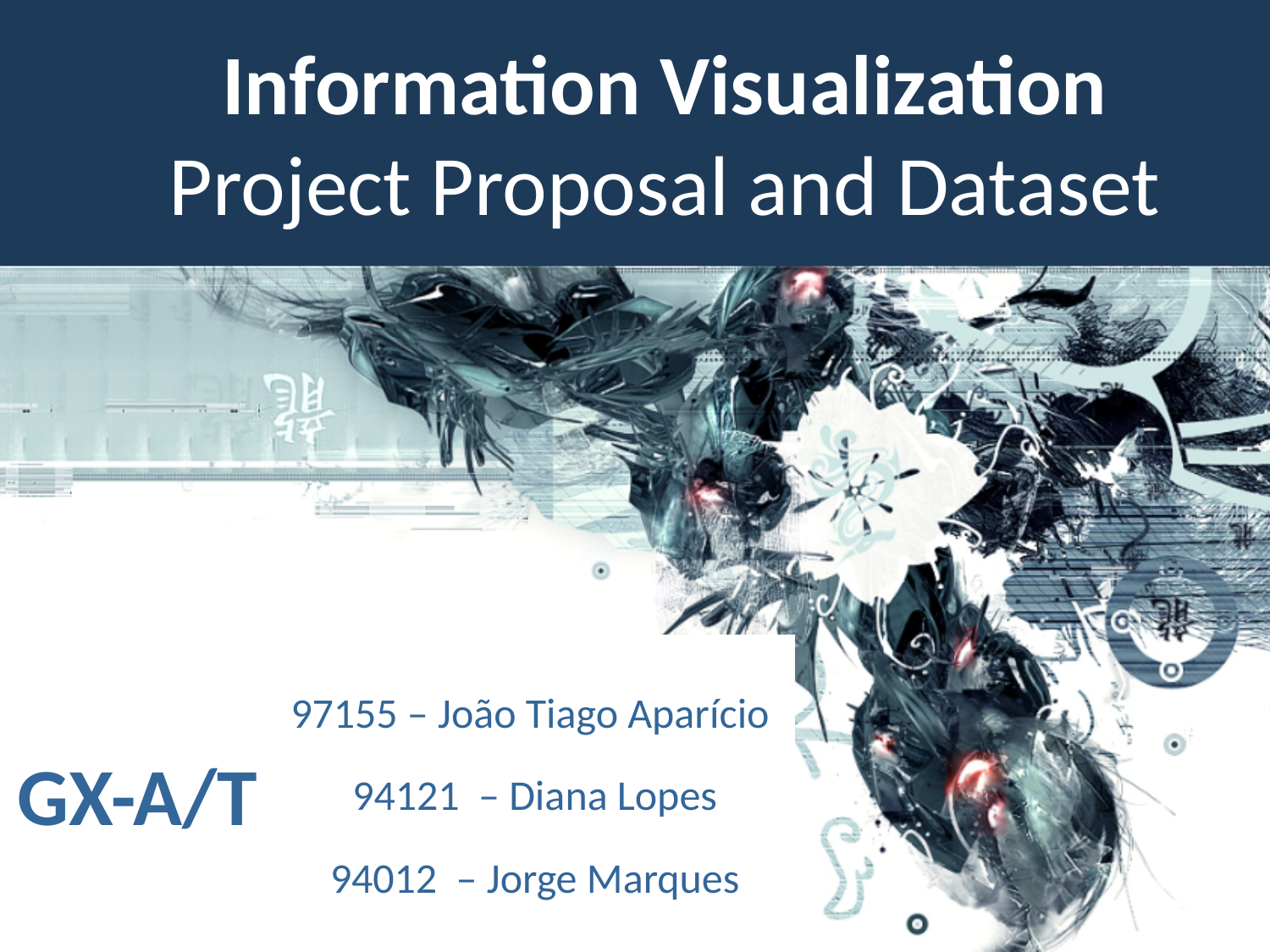

# Information Visualization Project Proposal and Dataset
97155 – João Tiago Aparício
94121  – Diana Lopes
94012  – Jorge Marques
GX-A/T